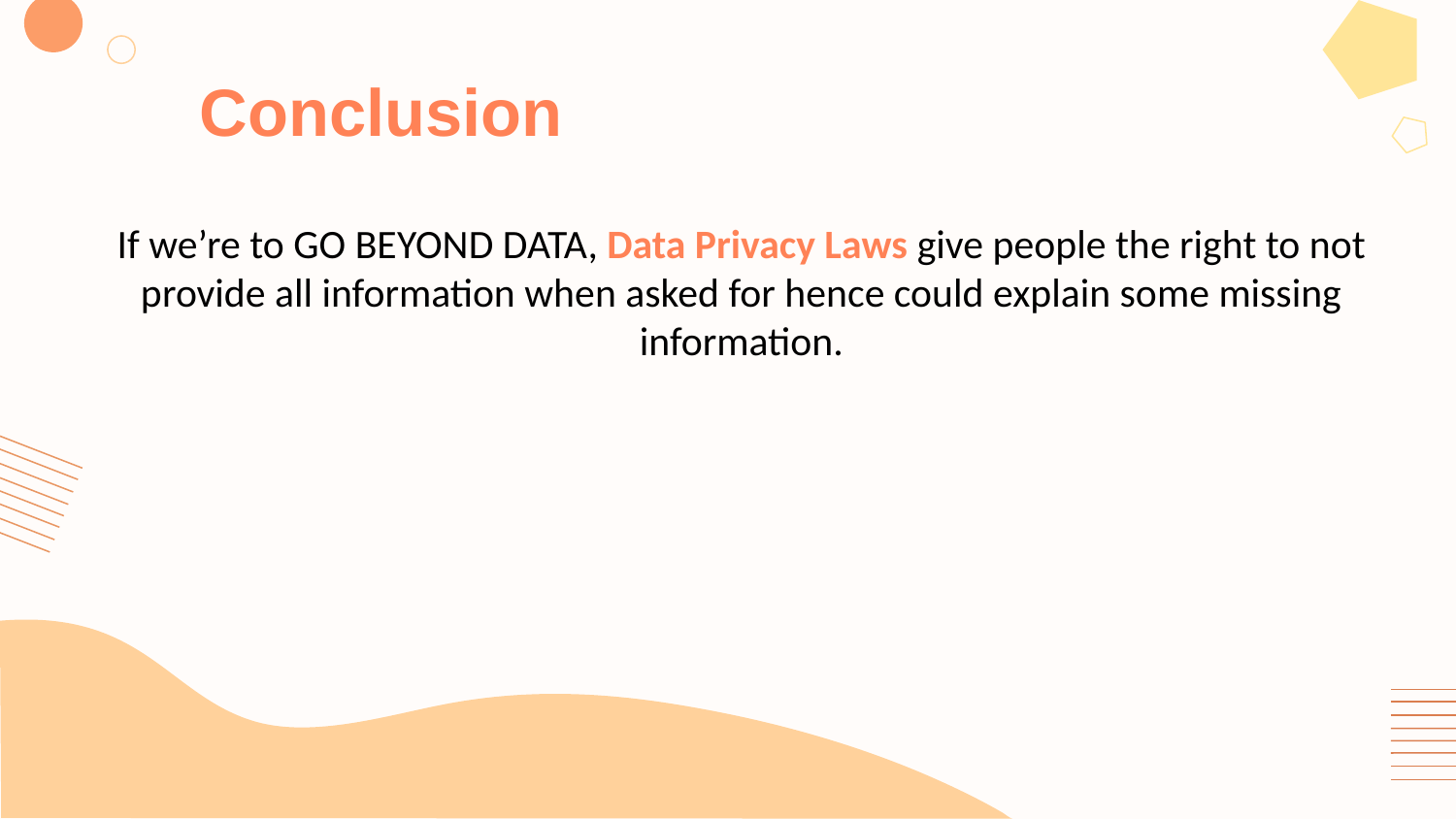

# Conclusion
If we’re to GO BEYOND DATA, Data Privacy Laws give people the right to not provide all information when asked for hence could explain some missing information.